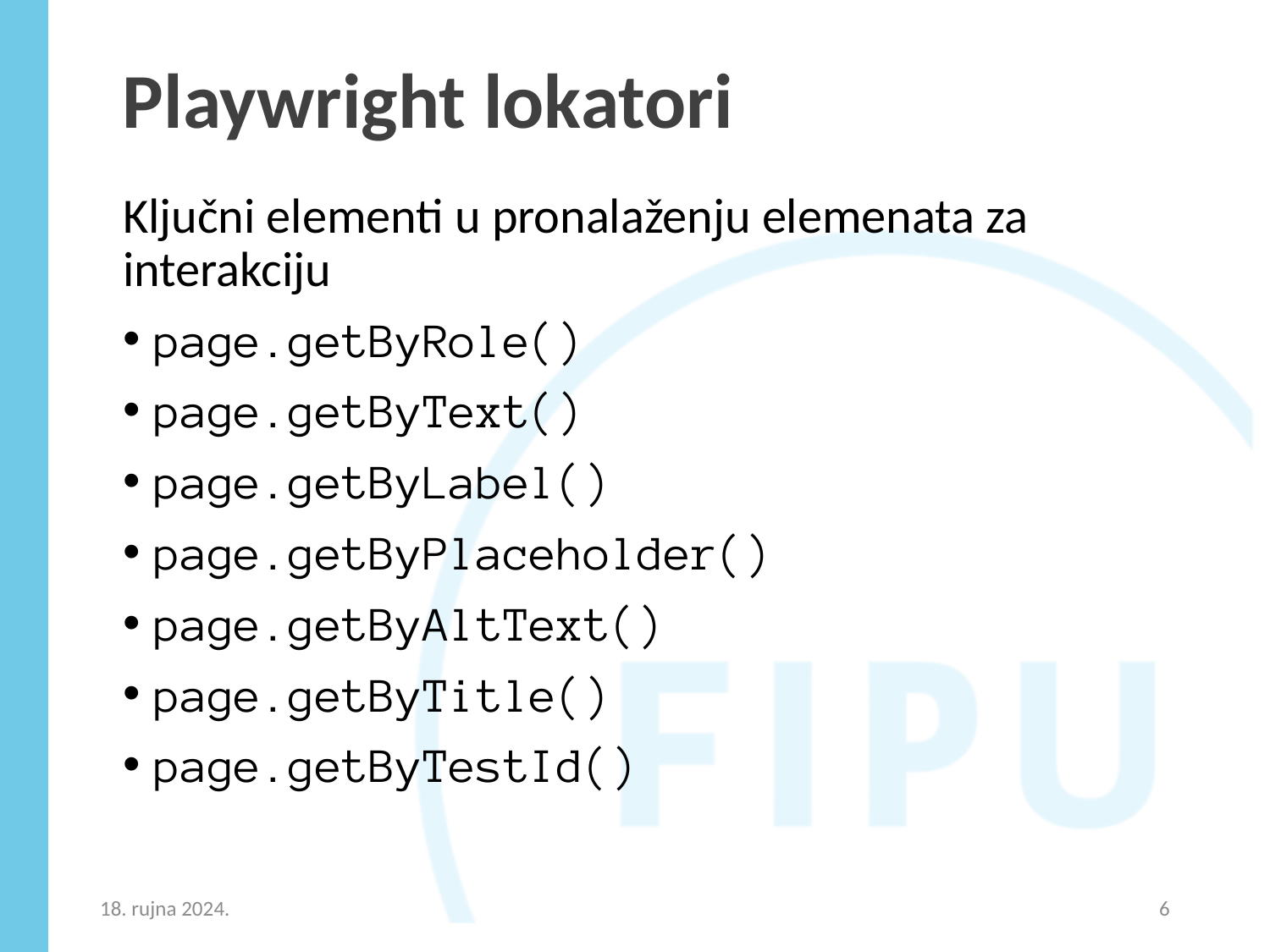

# Playwright lokatori
Ključni elementi u pronalaženju elemenata za interakciju
page.getByRole()
page.getByText()
page.getByLabel()
page.getByPlaceholder()
page.getByAltText()
page.getByTitle()
page.getByTestId()

18. rujna 2024.
6